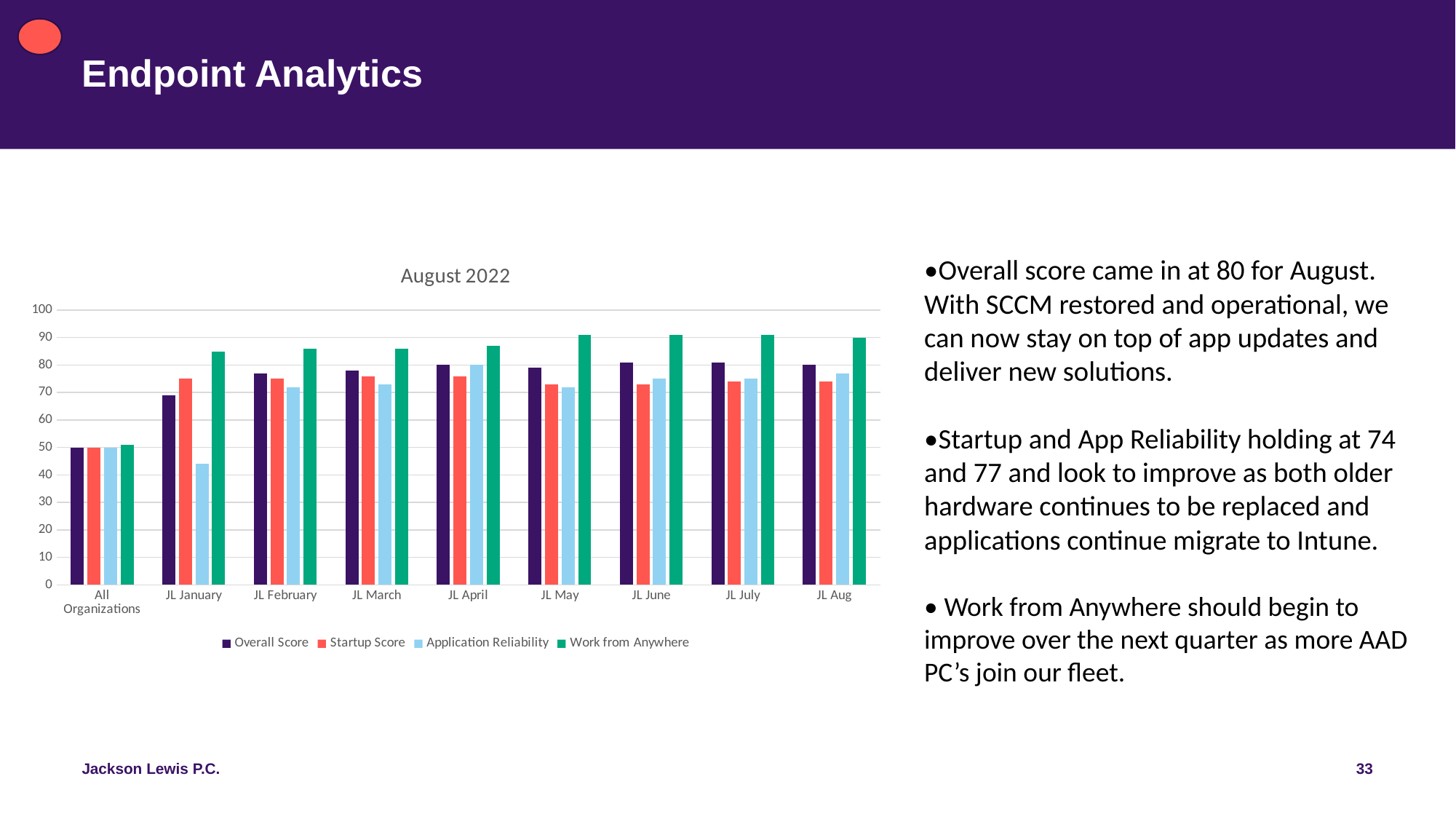

# Endpoint Analytics

### Chart: August 2022

| Category | Overall Score | Startup Score | Application Reliability | Work from Anywhere |
|---|---|---|---|---|
| All Organizations | 50.0 | 50.0 | 50.0 | 51.0 |
| JL January | 69.0 | 75.0 | 44.0 | 85.0 |
| JL February | 77.0 | 75.0 | 72.0 | 86.0 |
| JL March | 78.0 | 76.0 | 73.0 | 86.0 |
| JL April | 80.0 | 76.0 | 80.0 | 87.0 |
| JL May | 79.0 | 73.0 | 72.0 | 91.0 |
| JL June | 81.0 | 73.0 | 75.0 | 91.0 |
| JL July | 81.0 | 74.0 | 75.0 | 91.0 |
| JL Aug | 80.0 | 74.0 | 77.0 | 90.0 |
•Overall score came in at 80 for August. With SCCM restored and operational, we can now stay on top of app updates and deliver new solutions.

•Startup and App Reliability holding at 74 and 77 and look to improve as both older hardware continues to be replaced and applications continue migrate to Intune.

• Work from Anywhere should begin to improve over the next quarter as more AAD PC’s join our fleet.
33
Jackson Lewis P.C.